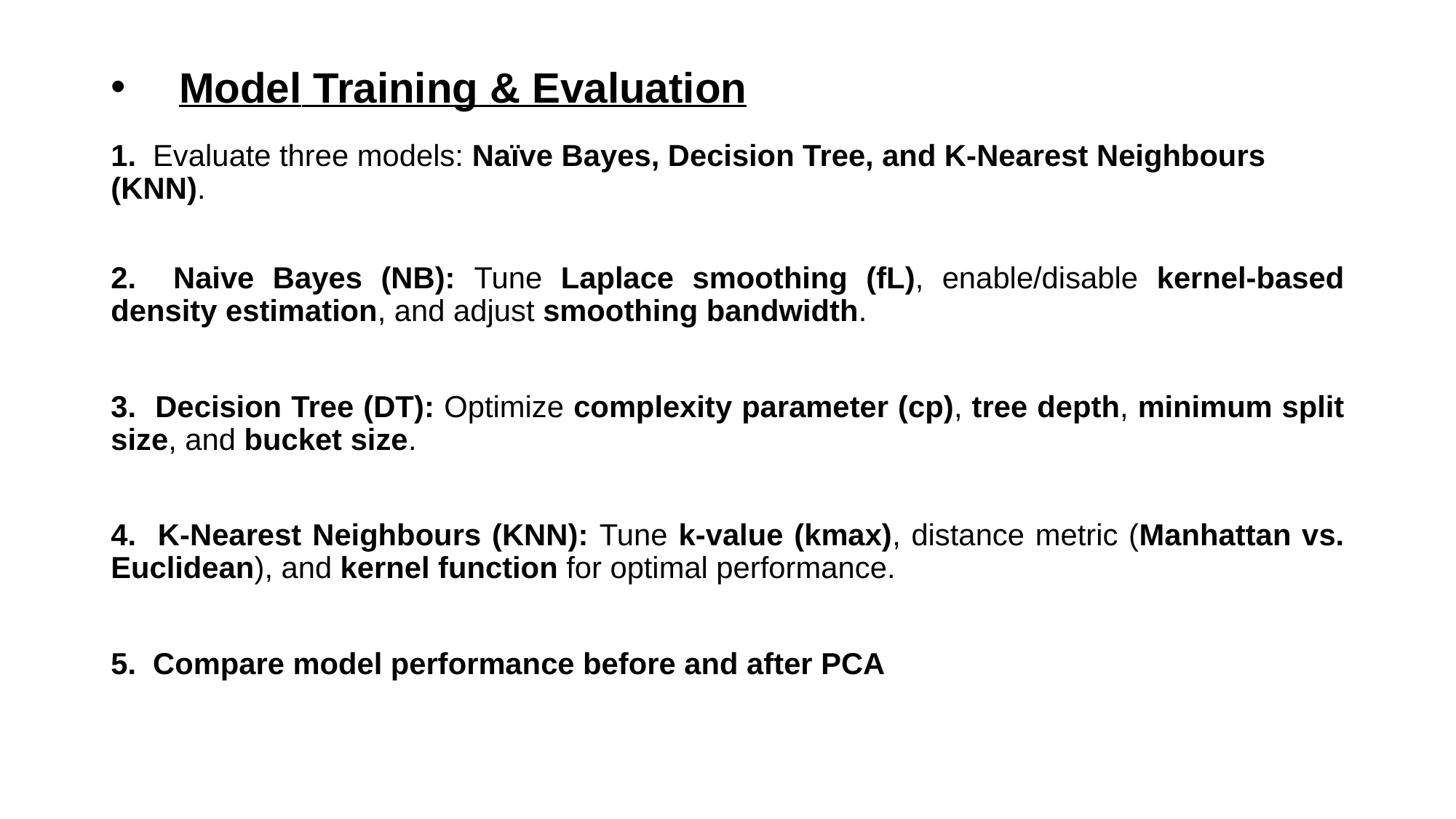

# Model Training & Evaluation
1.  Evaluate three models: Naïve Bayes, Decision Tree, and K-Nearest Neighbours (KNN).

2.  Naive Bayes (NB): Tune Laplace smoothing (fL), enable/disable kernel-based density estimation, and adjust smoothing bandwidth.

3.  Decision Tree (DT): Optimize complexity parameter (cp), tree depth, minimum split size, and bucket size.

4.  K-Nearest Neighbours (KNN): Tune k-value (kmax), distance metric (Manhattan vs. Euclidean), and kernel function for optimal performance.

5.  Compare model performance before and after PCA